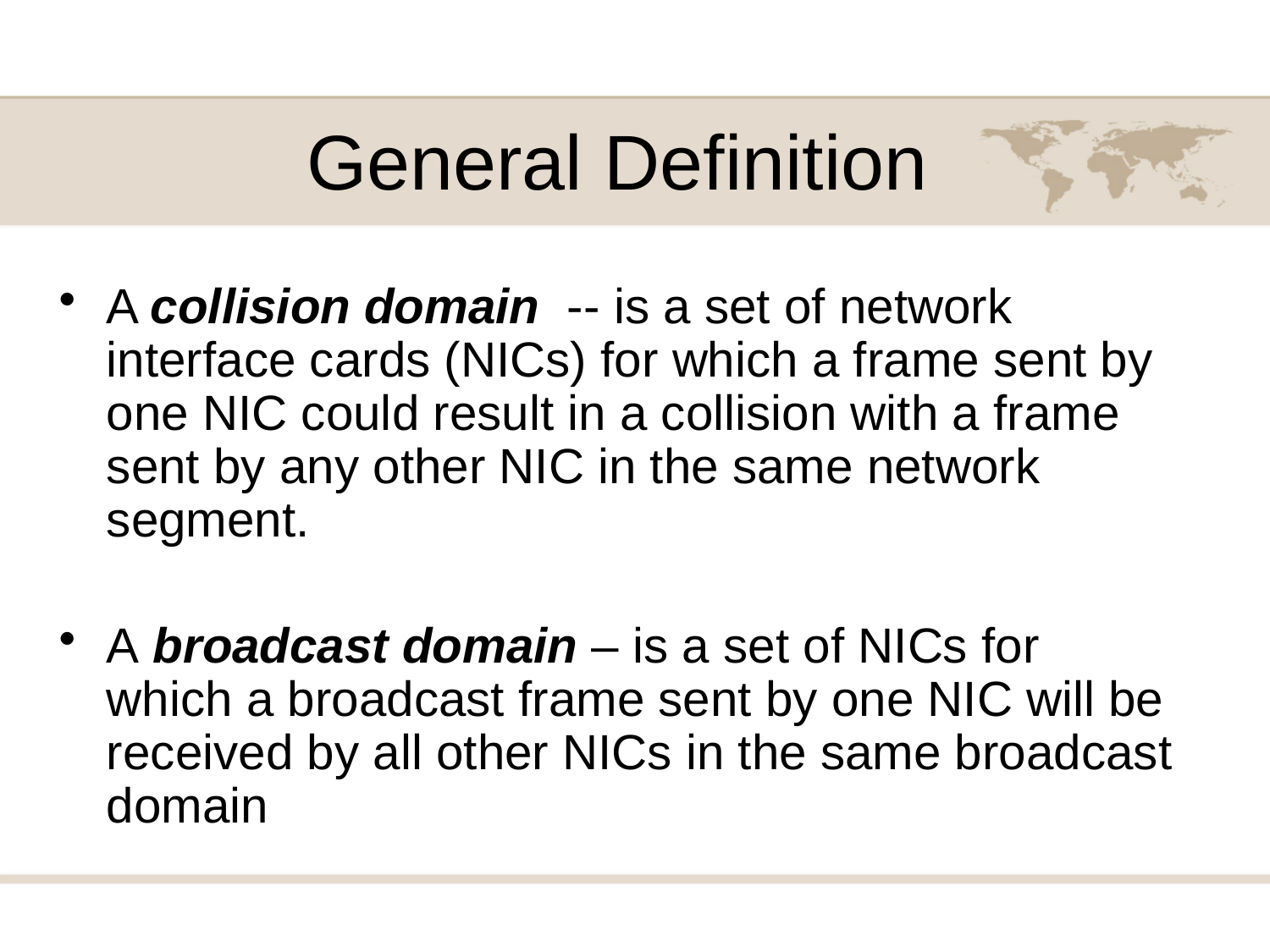

# General Definition
A collision domain  -- is a set of network interface cards (NICs) for which a frame sent by one NIC could result in a collision with a frame sent by any other NIC in the same network segment.

A broadcast domain – is a set of NICs for which a broadcast frame sent by one NIC will be received by all other NICs in the same broadcast domain